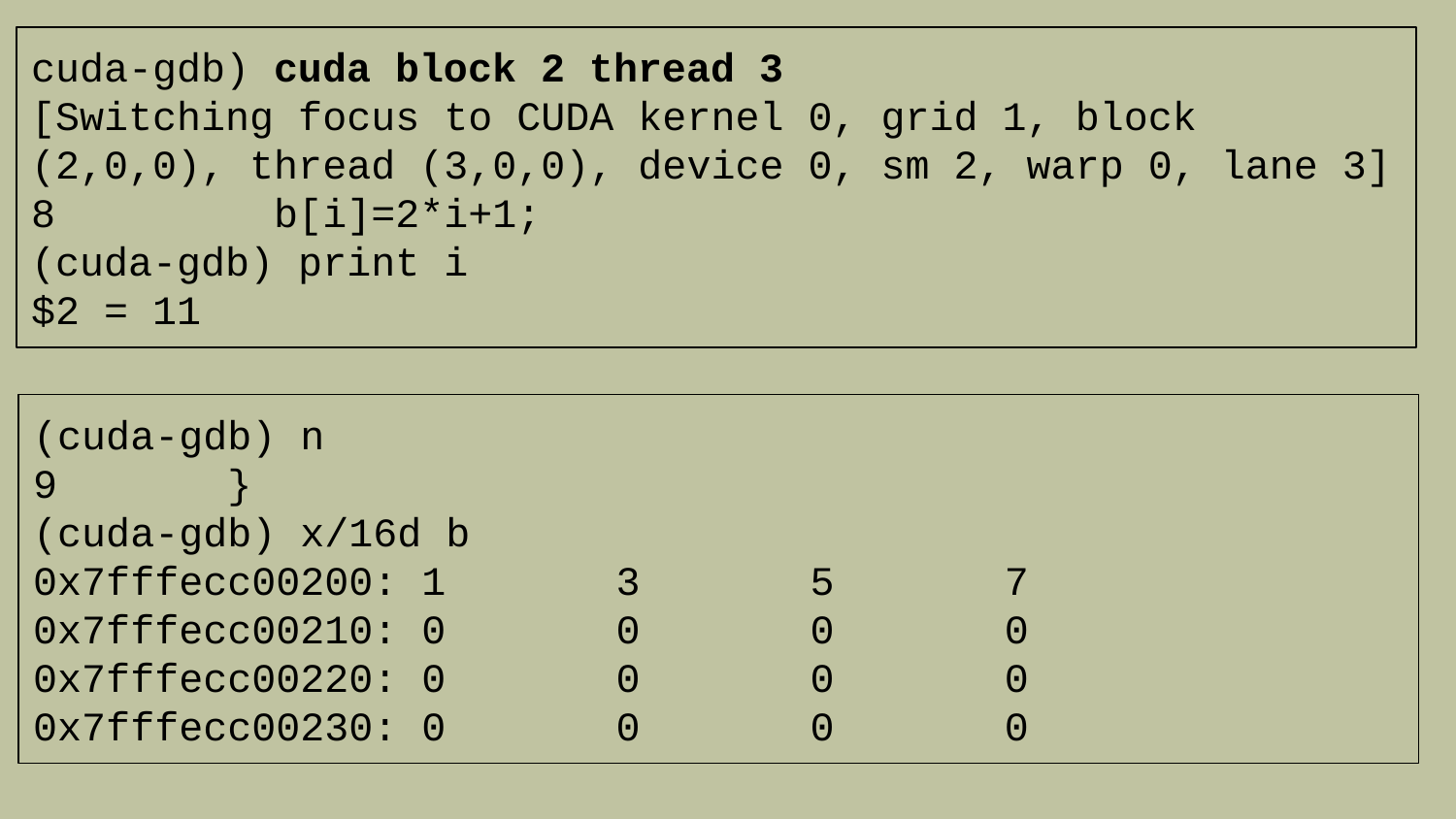

cuda-gdb) cuda block 2 thread 3
[Switching focus to CUDA kernel 0, grid 1, block (2,0,0), thread (3,0,0), device 0, sm 2, warp 0, lane 3]
8         b[i]=2*i+1;
(cuda-gdb) print i
$2 = 11
(cuda-gdb) n
9       }
(cuda-gdb) x/16d b
0x7fffecc00200: 1       3       5       7
0x7fffecc00210: 0       0       0       0
0x7fffecc00220: 0       0       0       0
0x7fffecc00230: 0       0       0       0